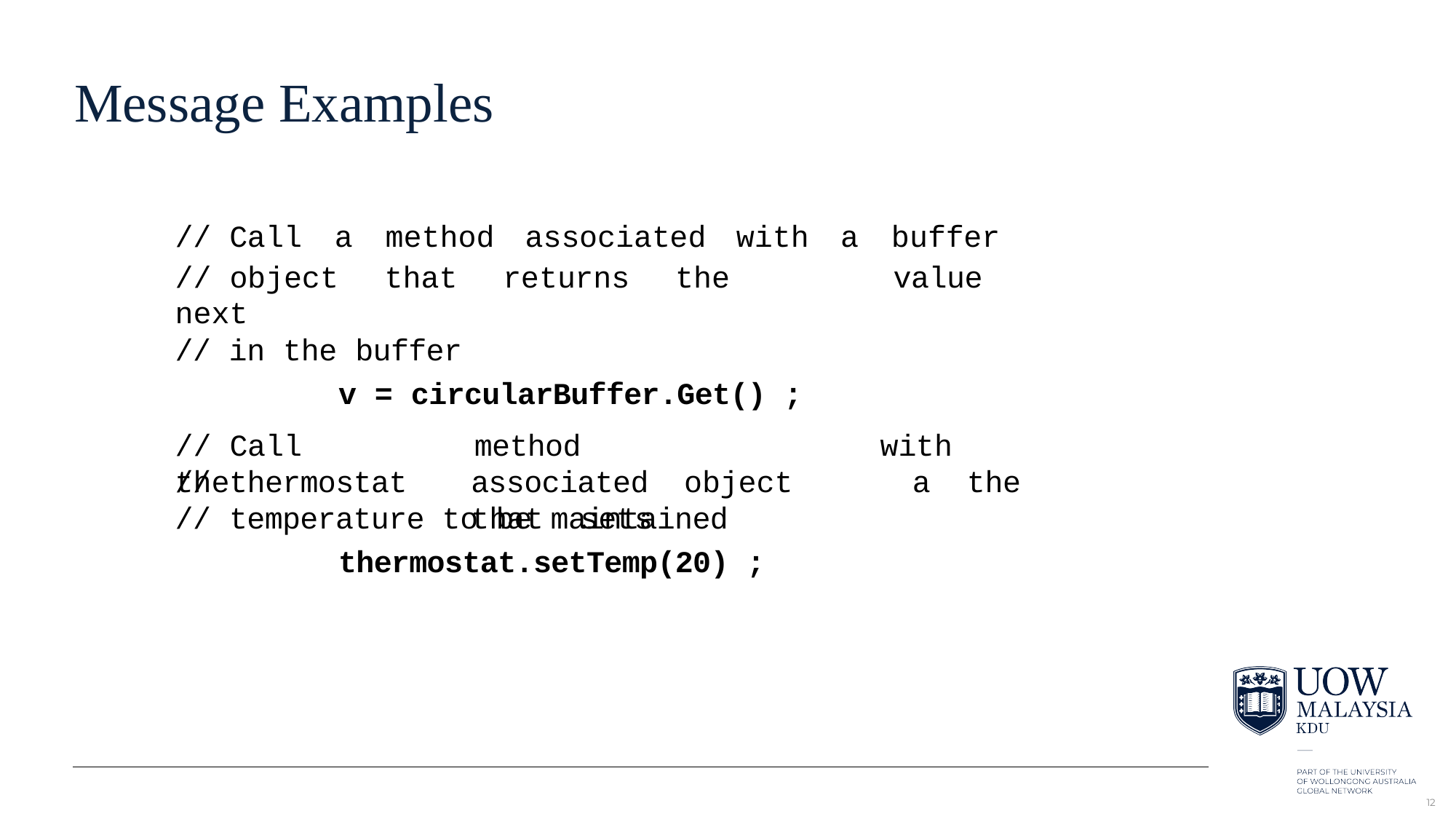

# Message Examples
// Call	a	method	associated	with	a	buffer
value
// object	that	returns	the	next
// in the buffer
v = circularBuffer.Get() ;
// Call	the
method	associated  object	 that	sets
with	a  the
// thermostat
// temperature to be maintained
thermostat.setTemp(20) ;
12